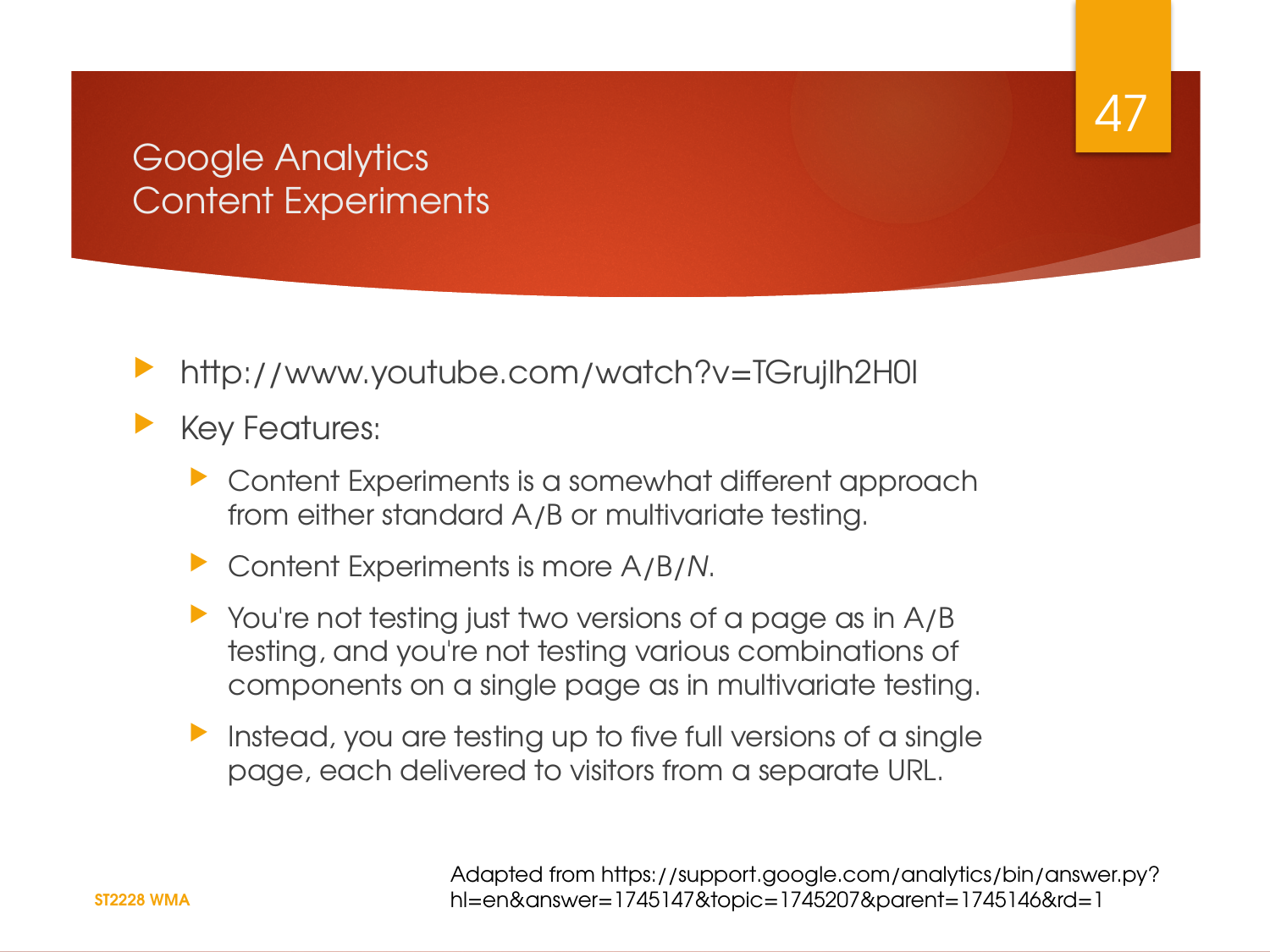

47
# Google Analytics Content Experiments
http://www.youtube.com/watch?v=TGrujIh2H0I
Key Features:
Content Experiments is a somewhat different approach from either standard A/B or multivariate testing.
Content Experiments is more A/B/N.
You're not testing just two versions of a page as in A/B testing, and you're not testing various combinations of components on a single page as in multivariate testing.
Instead, you are testing up to five full versions of a single page, each delivered to visitors from a separate URL.

Adapted from https://support.google.com/analytics/bin/answer.py?
hl=en&answer=1745147&topic=1745207&parent=1745146&rd=1
ST2228 WMA